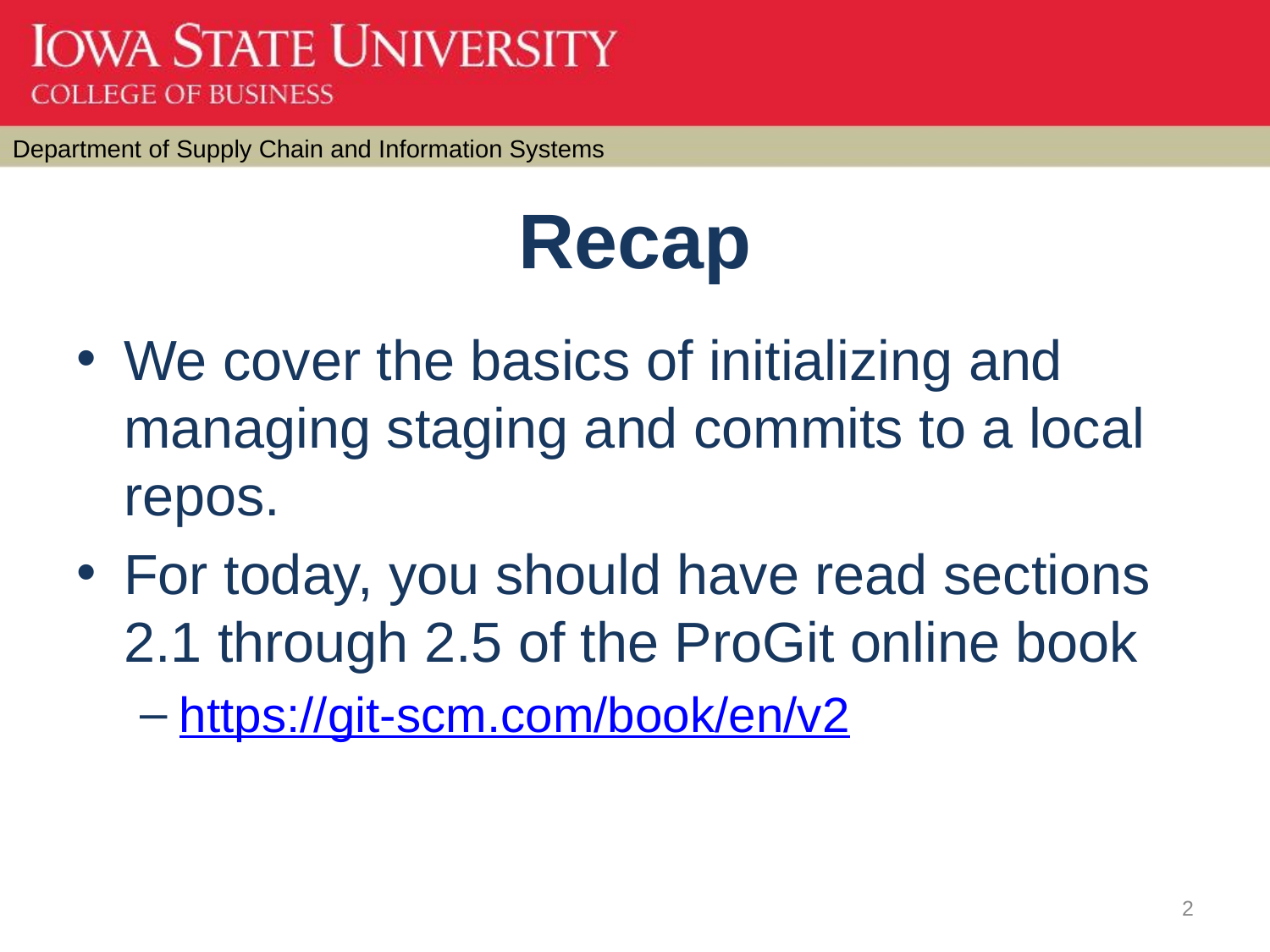

# Recap
We cover the basics of initializing and managing staging and commits to a local repos.
For today, you should have read sections 2.1 through 2.5 of the ProGit online book
https://git-scm.com/book/en/v2

2